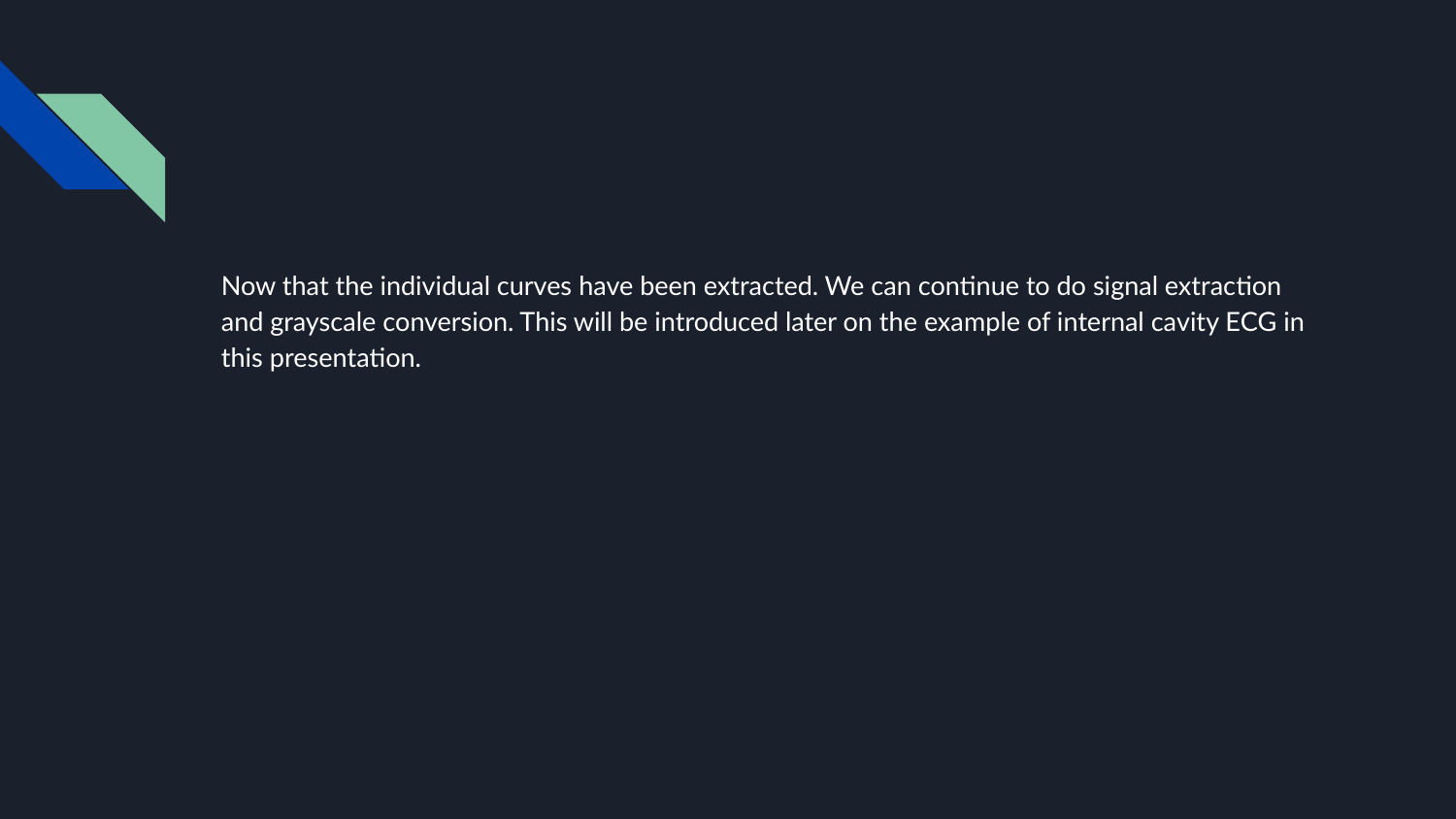

#
Now that the individual curves have been extracted. We can continue to do signal extraction and grayscale conversion. This will be introduced later on the example of internal cavity ECG in this presentation.